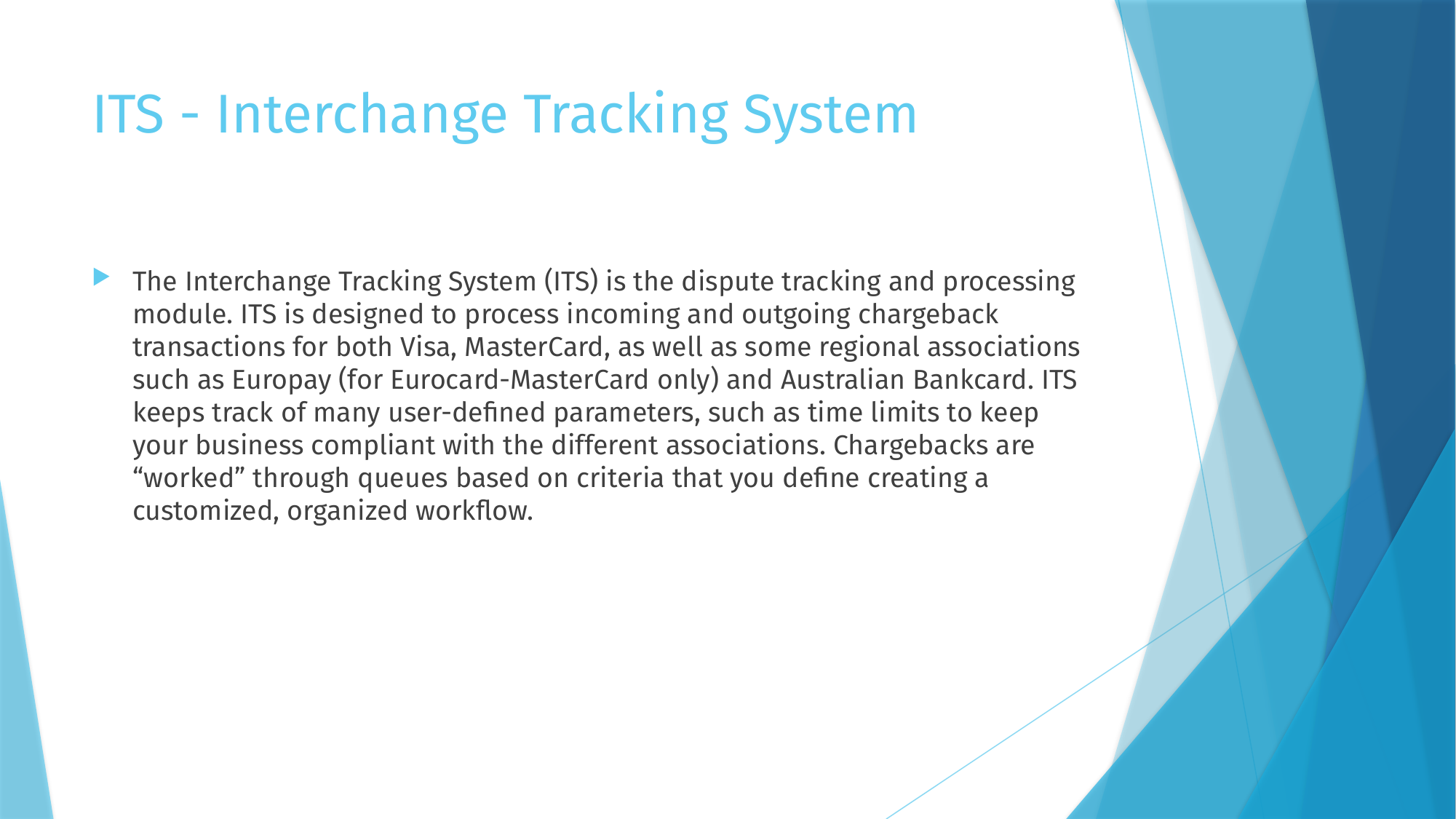

# ITS - Interchange Tracking System
The Interchange Tracking System (ITS) is the dispute tracking and processing module. ITS is designed to process incoming and outgoing chargeback transactions for both Visa, MasterCard, as well as some regional associations such as Europay (for Eurocard-MasterCard only) and Australian Bankcard. ITS keeps track of many user-defined parameters, such as time limits to keep your business compliant with the different associations. Chargebacks are “worked” through queues based on criteria that you define creating a customized, organized workflow.